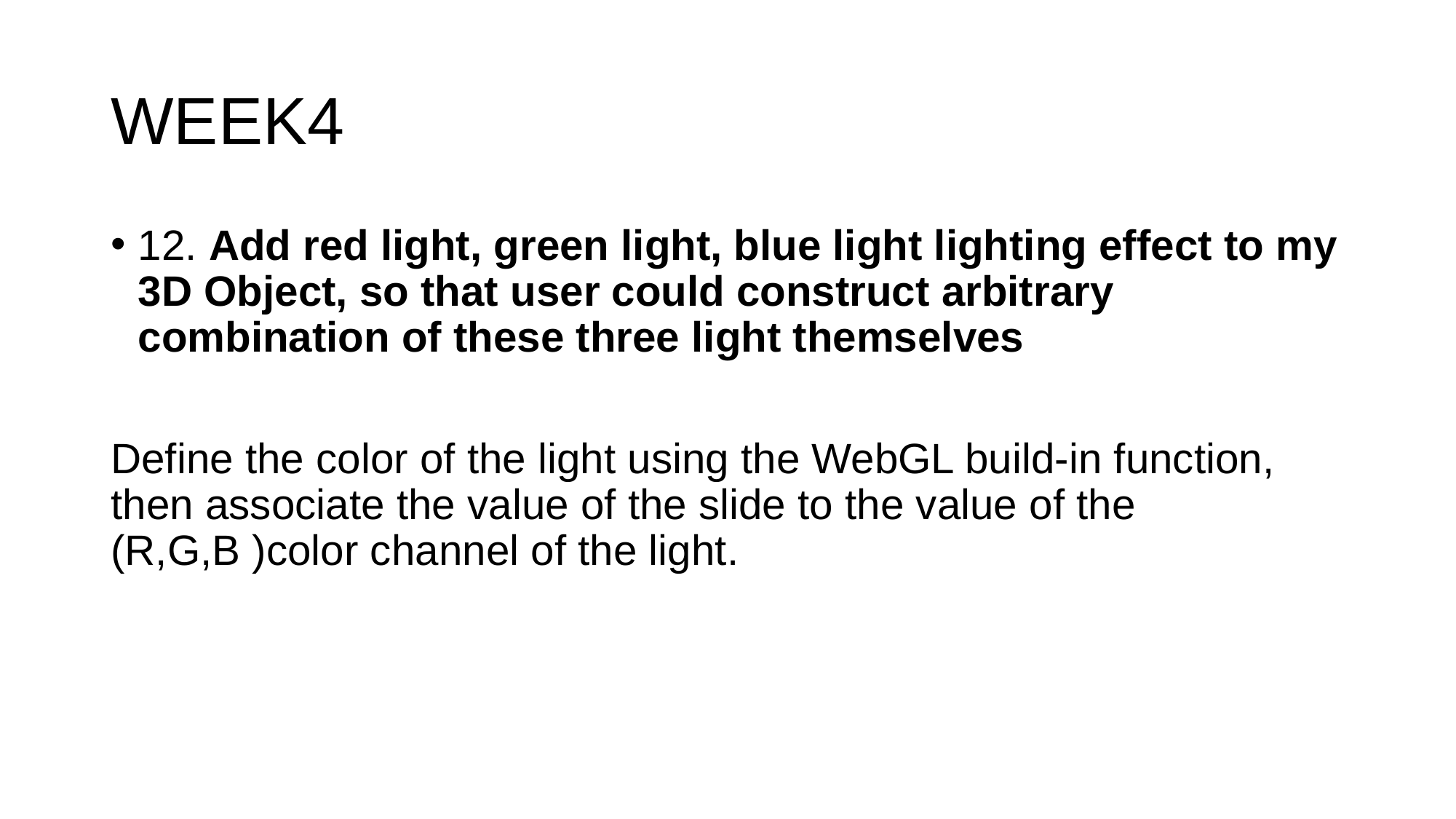

# WEEK4
12. Add red light, green light, blue light lighting effect to my 3D Object, so that user could construct arbitrary combination of these three light themselves

Define the color of the light using the WebGL build-in function, then associate the value of the slide to the value of the (R,G,B )color channel of the light.